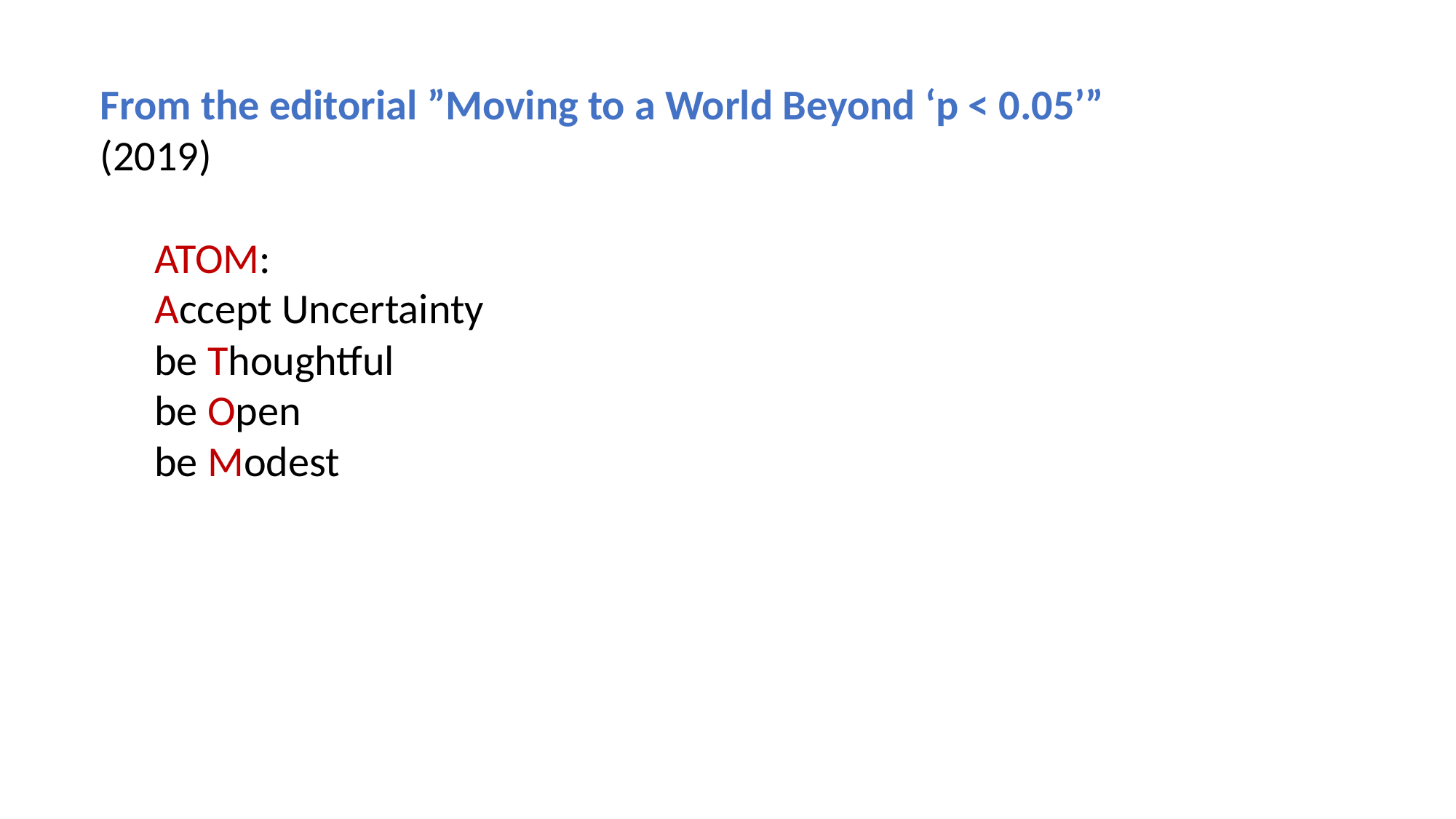

From the editorial ”Moving to a World Beyond ‘p < 0.05’” (2019)

ATOM:
Accept Uncertainty
be Thoughtful
be Open
be Modest